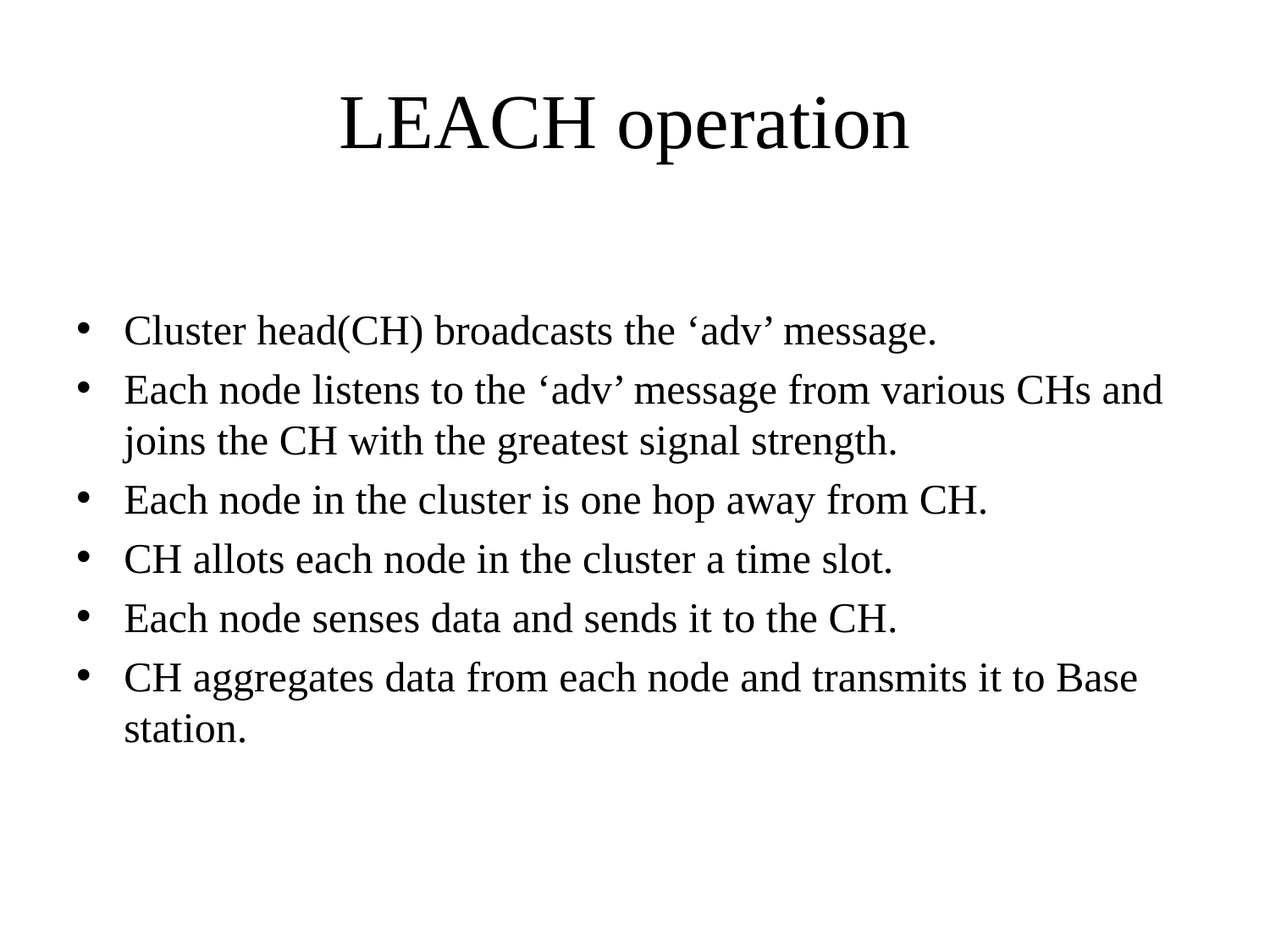

# LEACH operation
Cluster head(CH) broadcasts the ‘adv’ message.
Each node listens to the ‘adv’ message from various CHs and joins the CH with the greatest signal strength.
Each node in the cluster is one hop away from CH.
CH allots each node in the cluster a time slot.
Each node senses data and sends it to the CH.
CH aggregates data from each node and transmits it to Base station.